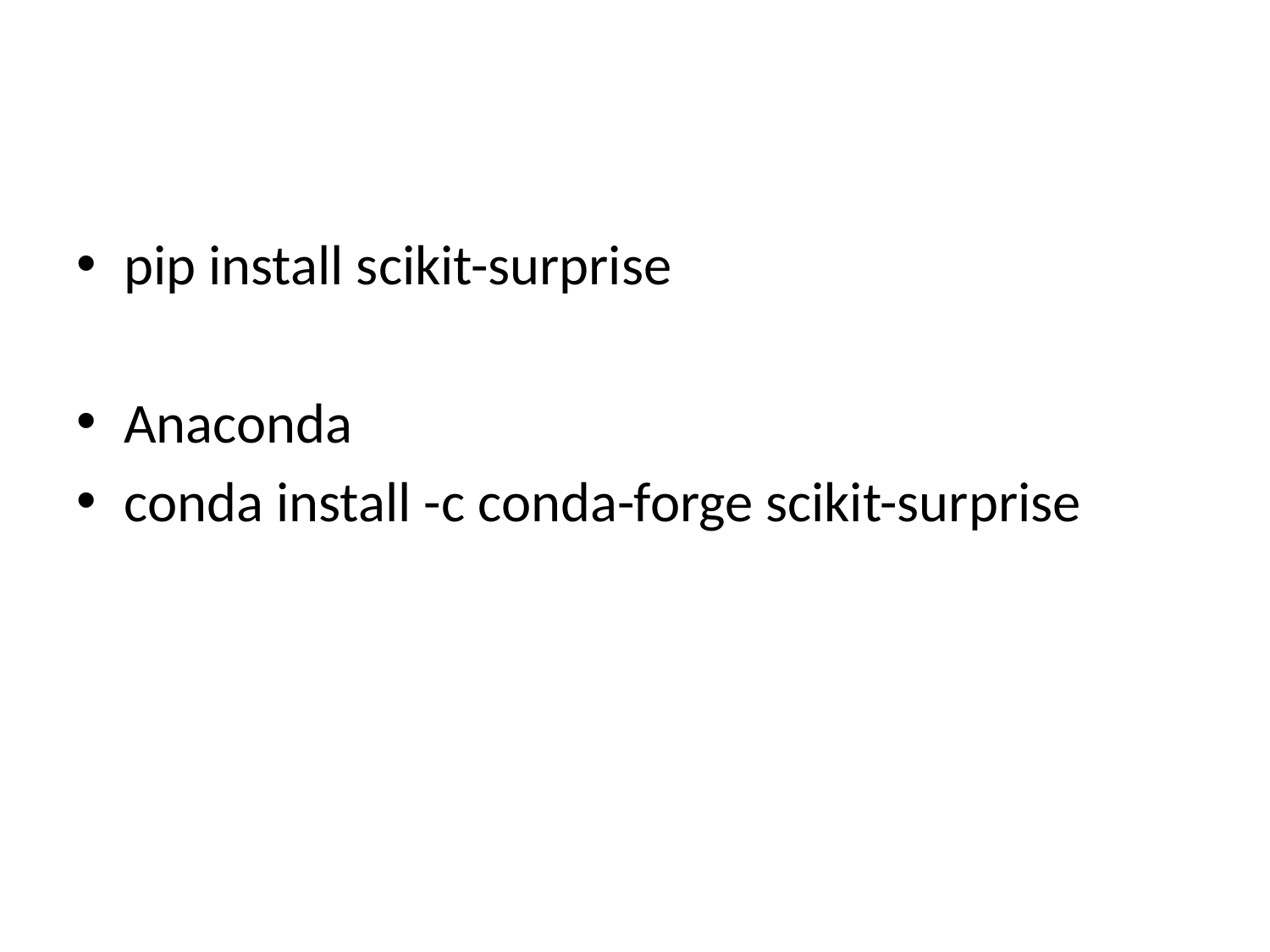

#
pip install scikit-surprise

Anaconda
conda install -c conda-forge scikit-surprise